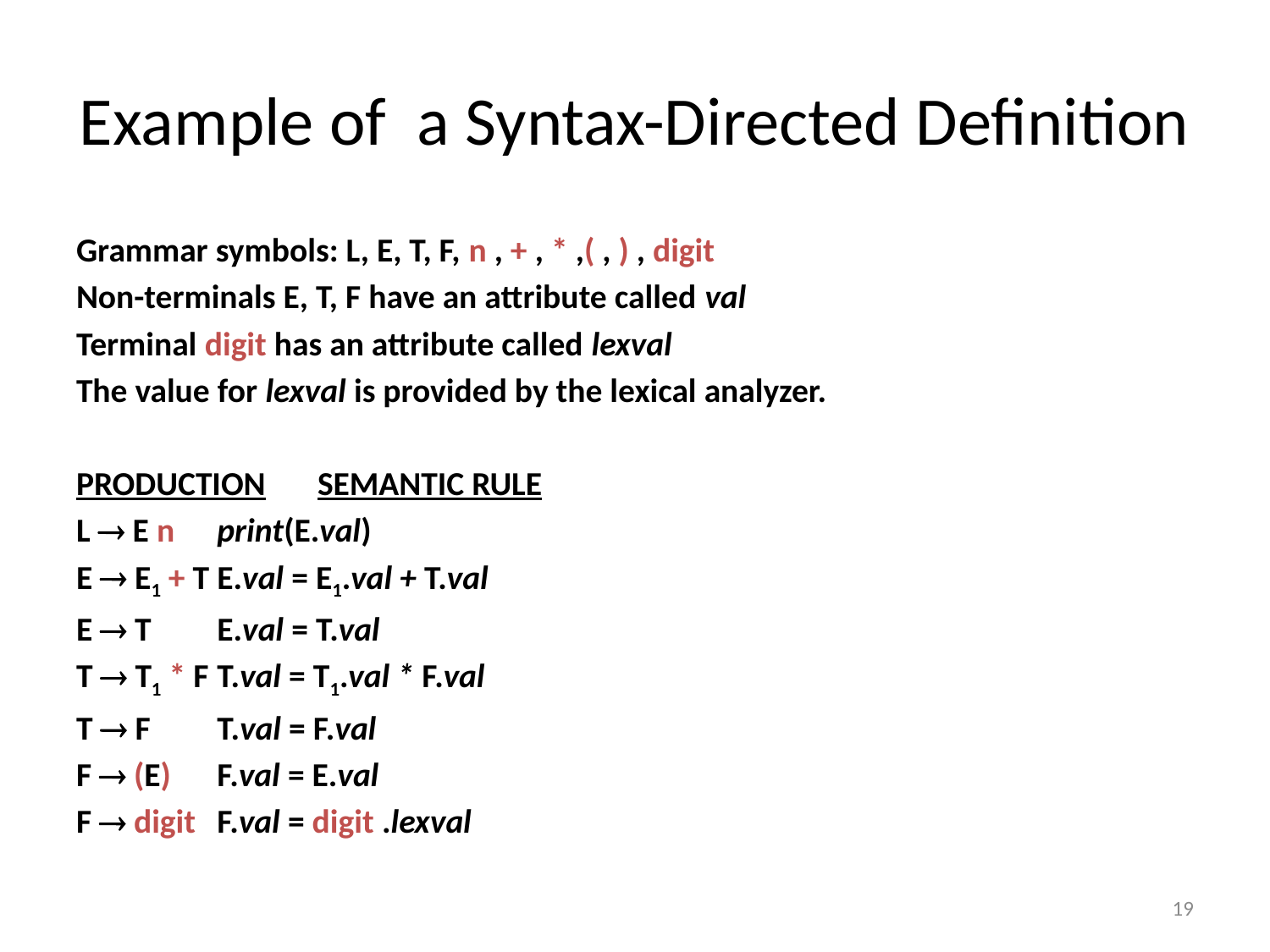

# Example of  a Syntax-Directed Definition
Grammar symbols: L, E, T, F, n , + , * ,( , ) , digit
Non-terminals E, T, F have an attribute called val
Terminal digit has an attribute called lexval
The value for lexval is provided by the lexical analyzer.

PRODUCTION	SEMANTIC RULE
L → E n		print(E.val)
E → E1 + T		E.val = E1.val + T.val
E → T			E.val = T.val
T → T1 * F		T.val = T1.val * F.val
T → F			T.val = F.val
F → (E)		F.val = E.val
F → digit		F.val = digit .lexval

19